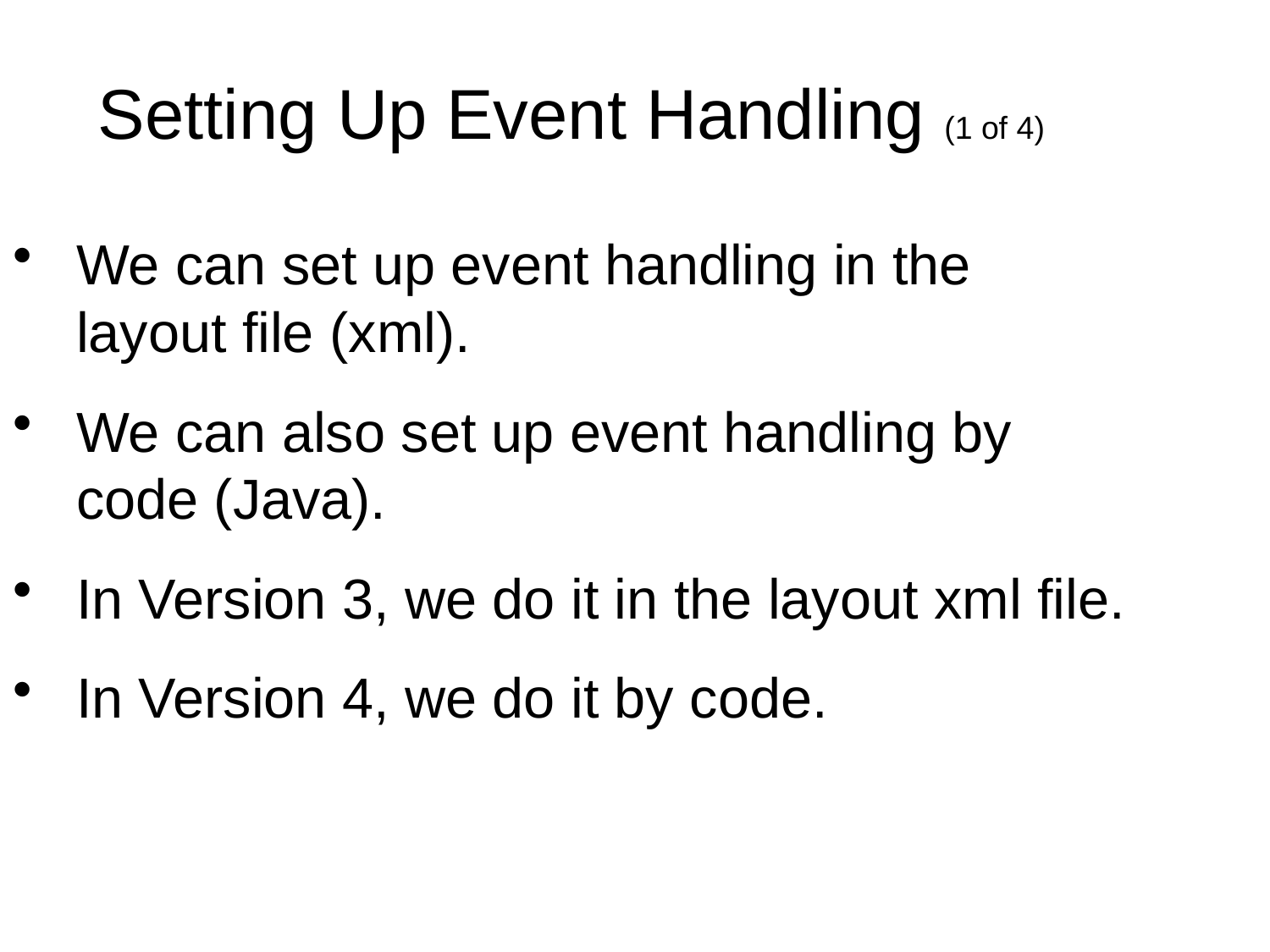

Setting Up Event Handling (1 of 4)
We can set up event handling in the layout file (xml).
We can also set up event handling by code (Java).
In Version 3, we do it in the layout xml file.
In Version 4, we do it by code.